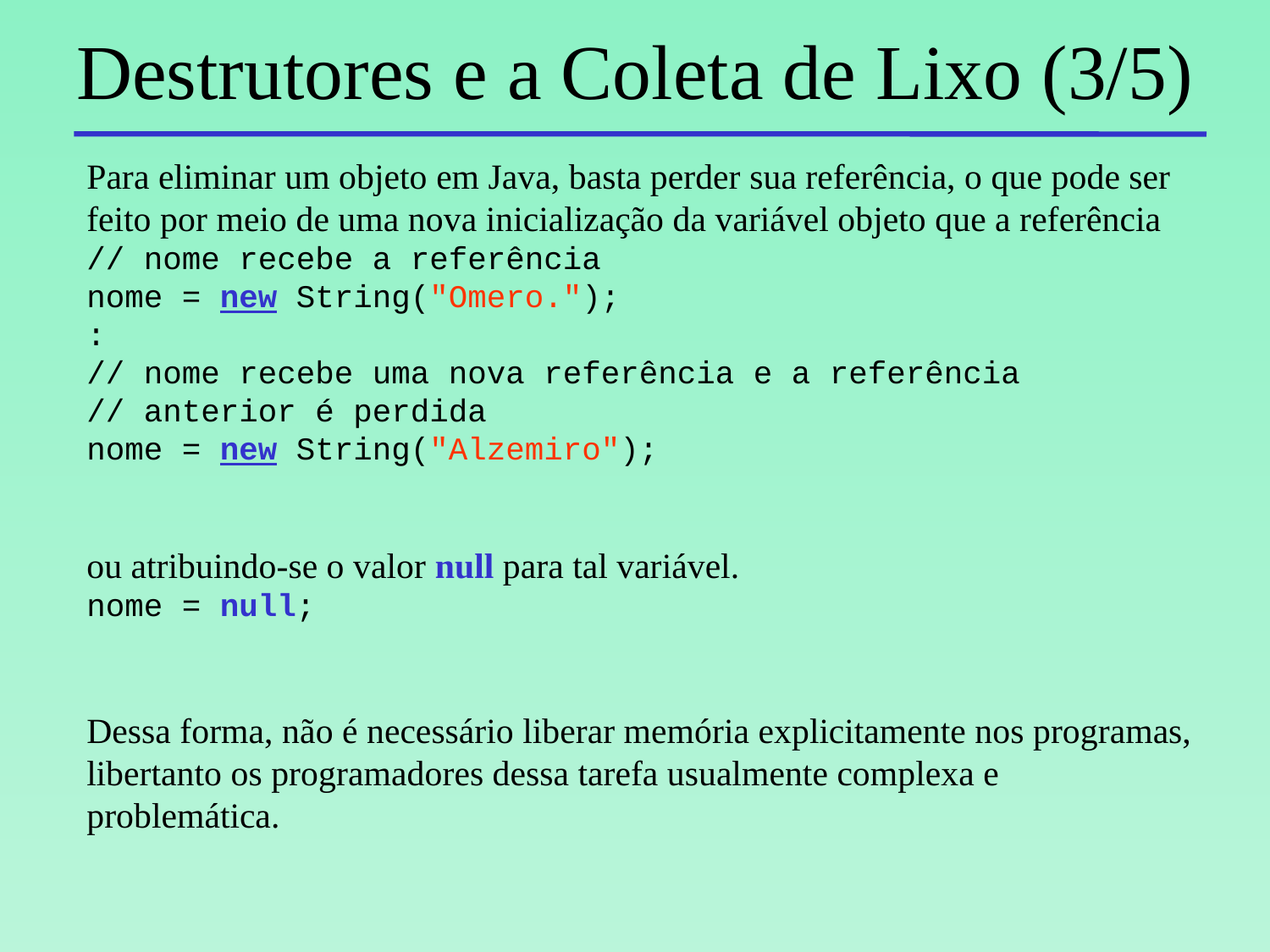

# Destrutores e a Coleta de Lixo (3/5)

Para eliminar um objeto em Java, basta perder sua referência, o que pode ser feito por meio de uma nova inicialização da variável objeto que a referência
// nome recebe a referência
nome = new String("Omero.");
:
// nome recebe uma nova referência e a referência
// anterior é perdida
nome = new String("Alzemiro");

ou atribuindo-se o valor null para tal variável.
nome = null;

Dessa forma, não é necessário liberar memória explicitamente nos programas, libertanto os programadores dessa tarefa usualmente complexa e problemática.